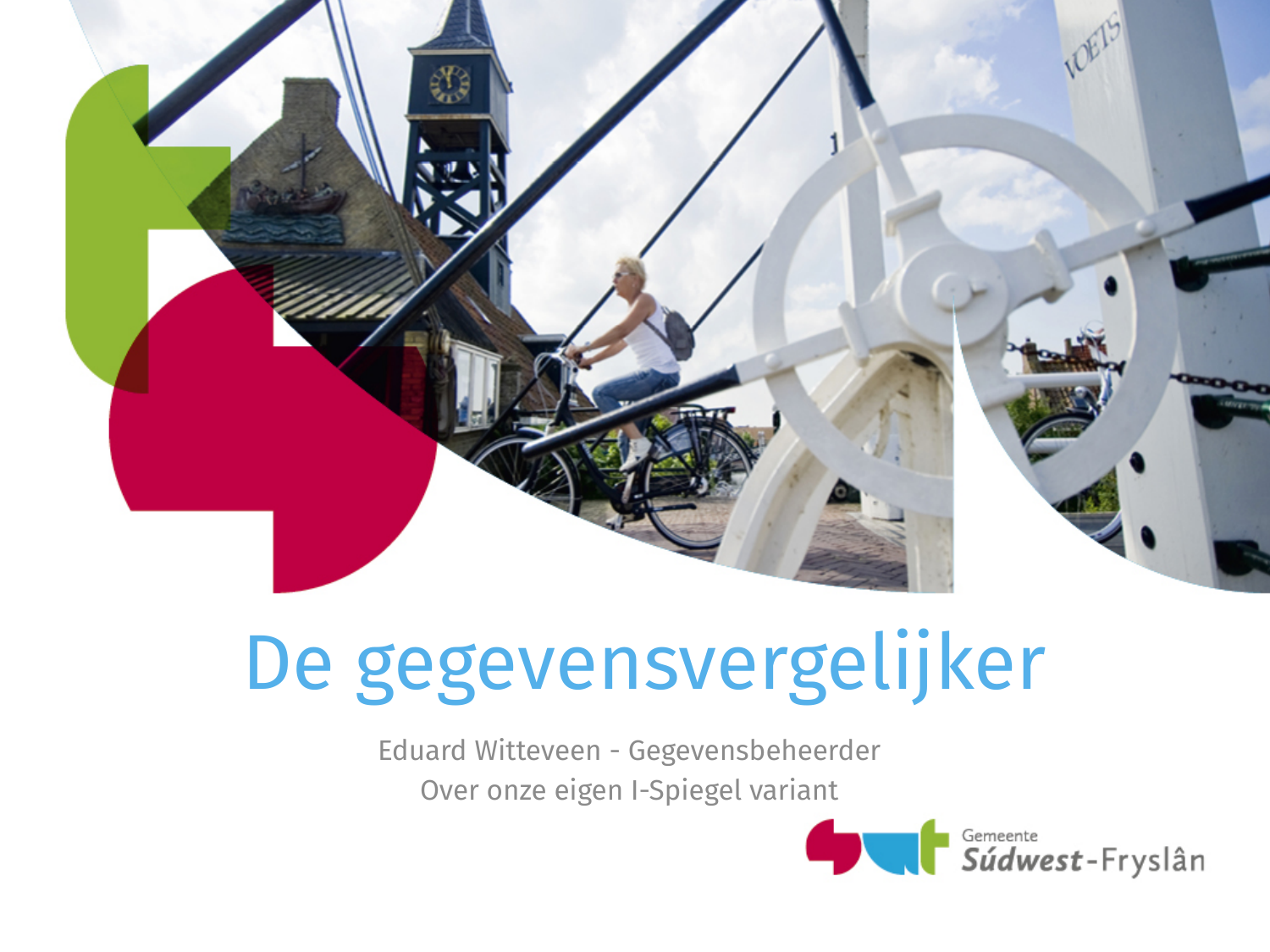

# De gegevensvergelijker
Eduard Witteveen - Gegevensbeheerder
Over onze eigen I-Spiegel variant